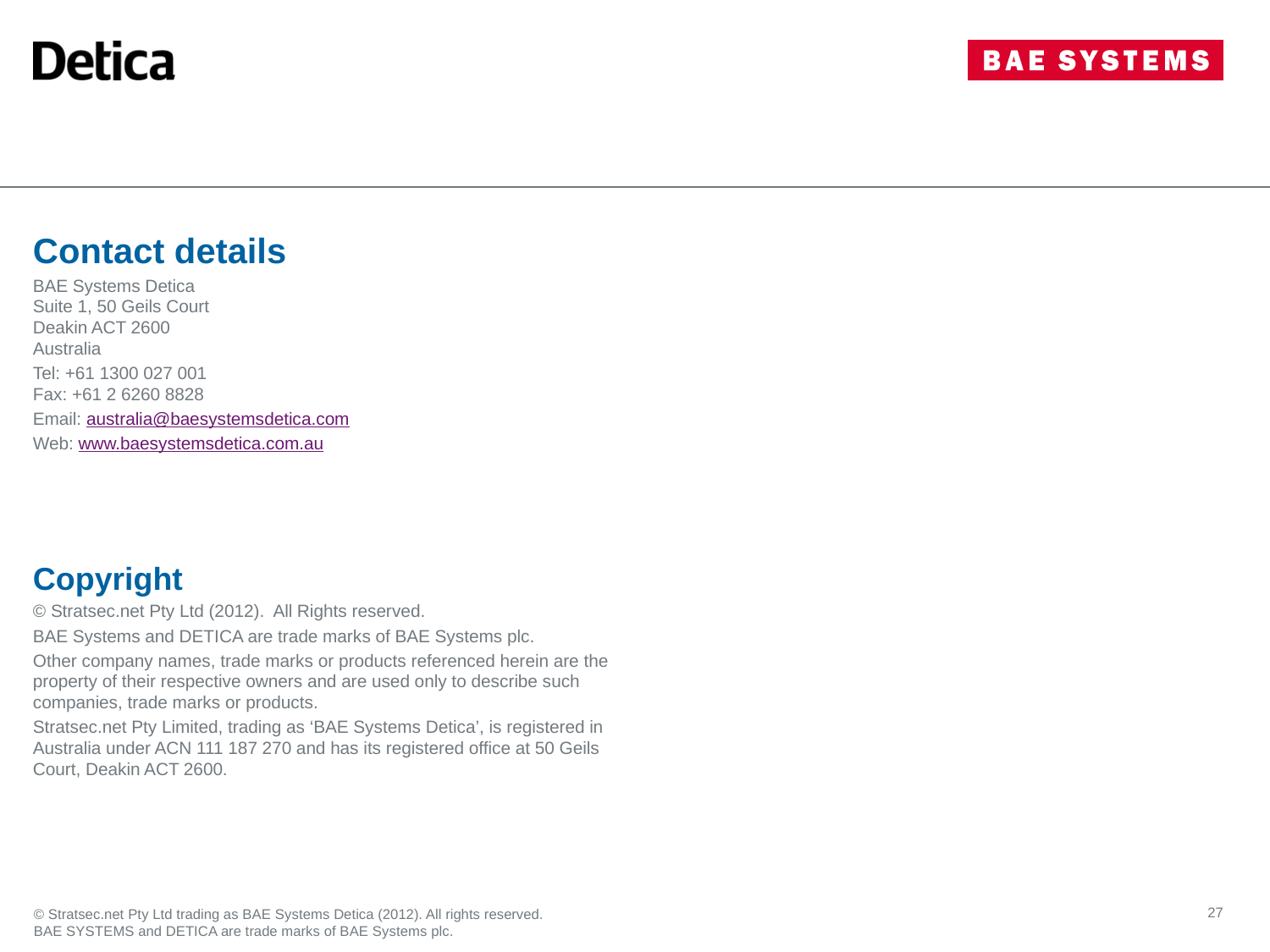

Contact details
BAE Systems Detica
Suite 1, 50 Geils Court
Deakin ACT 2600
Australia
Tel: +61 1300 027 001
Fax: +61 2 6260 8828
Email: australia@baesystemsdetica.com
Web: www.baesystemsdetica.com.au
Copyright
© Stratsec.net Pty Ltd (2012).  All Rights reserved.
BAE Systems and DETICA are trade marks of BAE Systems plc.
Other company names, trade marks or products referenced herein are the property of their respective owners and are used only to describe such companies, trade marks or products.
Stratsec.net Pty Limited, trading as ‘BAE Systems Detica’, is registered in
Australia under ACN 111 187 270 and has its registered office at 50 Geils Court, Deakin ACT 2600.
27